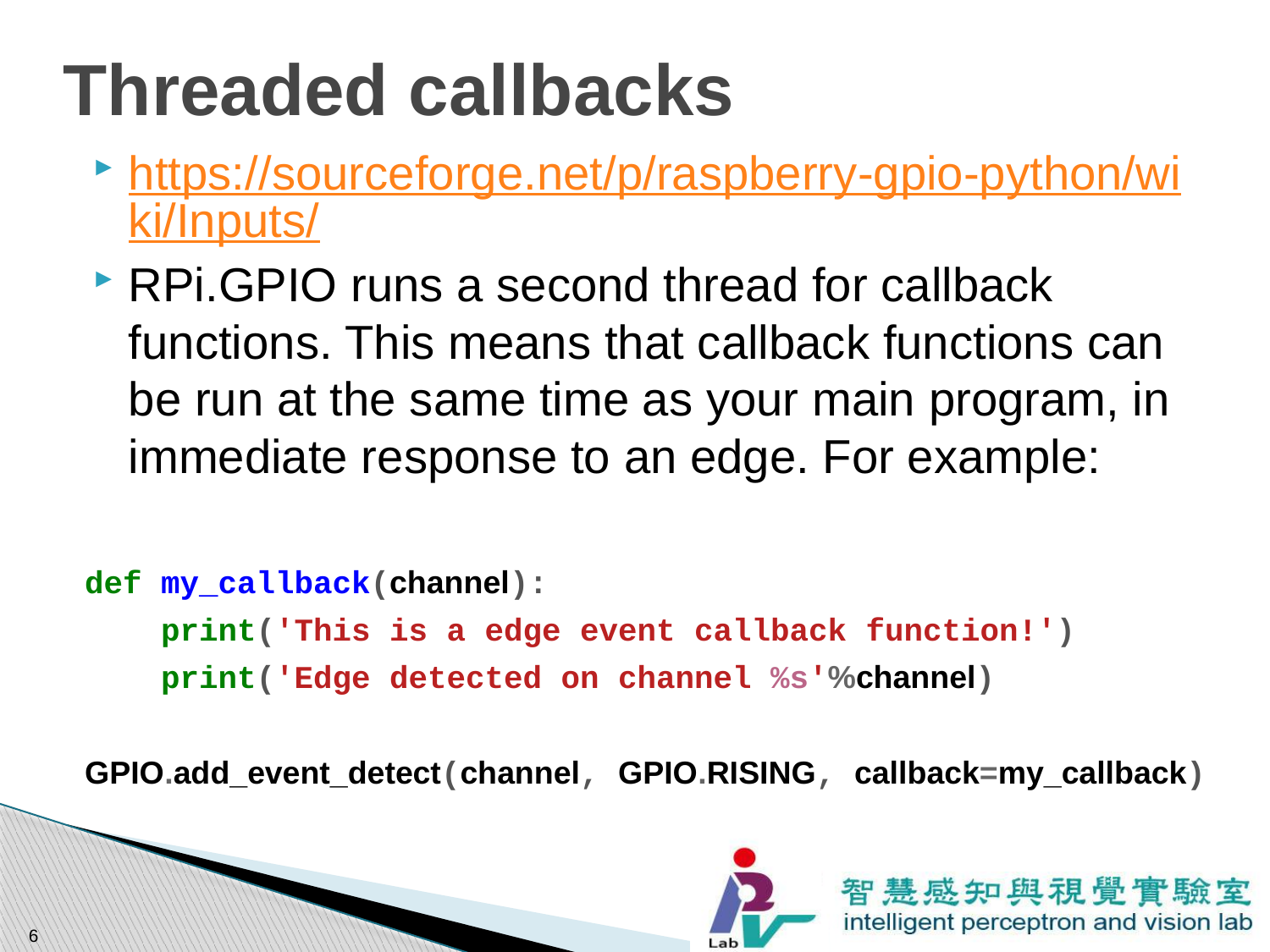

# Threaded callbacks
https://sourceforge.net/p/raspberry-gpio-python/wiki/Inputs/
RPi.GPIO runs a second thread for callback functions. This means that callback functions can be run at the same time as your main program, in immediate response to an edge. For example:

def my_callback(channel):
    print('This is a edge event callback function!')
    print('Edge detected on channel %s'%channel)

GPIO.add_event_detect(channel, GPIO.RISING, callback=my_callback)
6